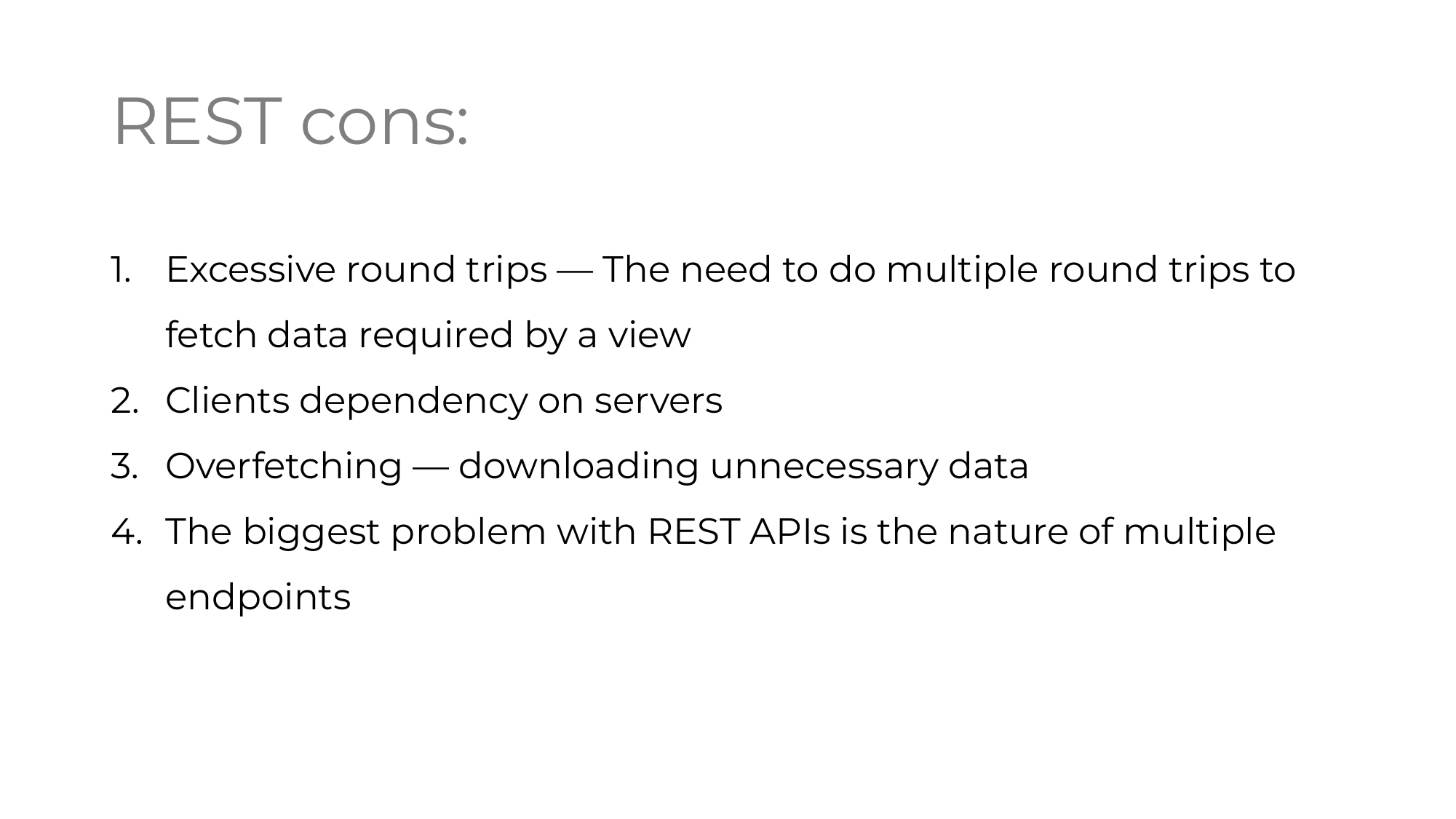

# REST cons:
Excessive round trips — The need to do multiple round trips to fetch data required by a view
Clients dependency on servers
Overfetching — downloading unnecessary data
The biggest problem with REST APIs is the nature of multiple endpoints